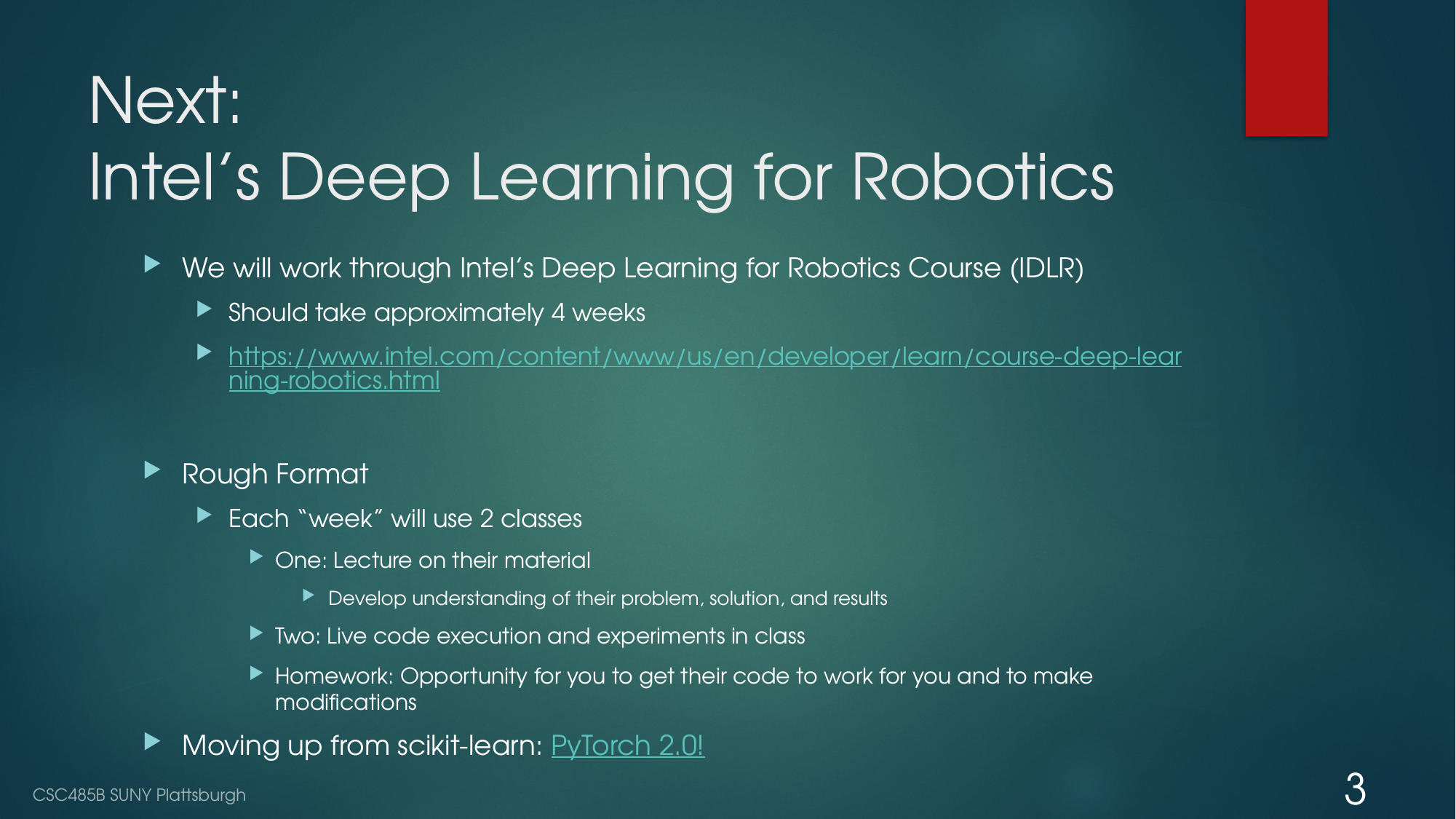

# Next: Intel’s Deep Learning for Robotics
We will work through Intel’s Deep Learning for Robotics Course (IDLR)
Should take approximately 4 weeks
https://www.intel.com/content/www/us/en/developer/learn/course-deep-learning-robotics.html

Rough Format
Each “week” will use 2 classes
One: Lecture on their material
Develop understanding of their problem, solution, and results
Two: Live code execution and experiments in class
Homework: Opportunity for you to get their code to work for you and to make modifications
Moving up from scikit-learn: PyTorch 2.0!
3
CSC485B SUNY Plattsburgh